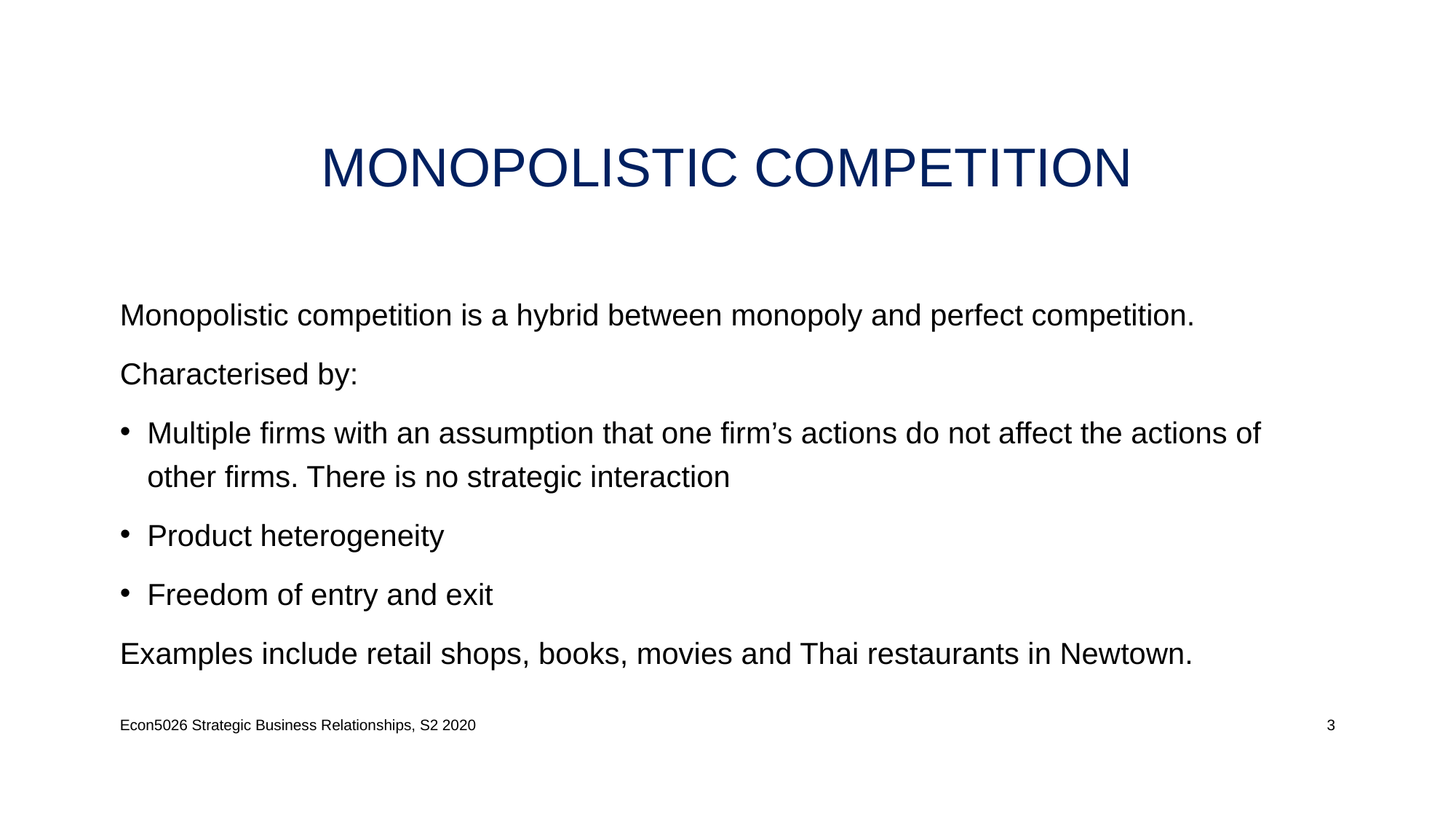

# Monopolistic Competition
Monopolistic competition is a hybrid between monopoly and perfect competition.
Characterised by:
Multiple firms with an assumption that one firm’s actions do not affect the actions of other firms. There is no strategic interaction
Product heterogeneity
Freedom of entry and exit
Examples include retail shops, books, movies and Thai restaurants in Newtown.
Econ5026 Strategic Business Relationships, S2 2020
3